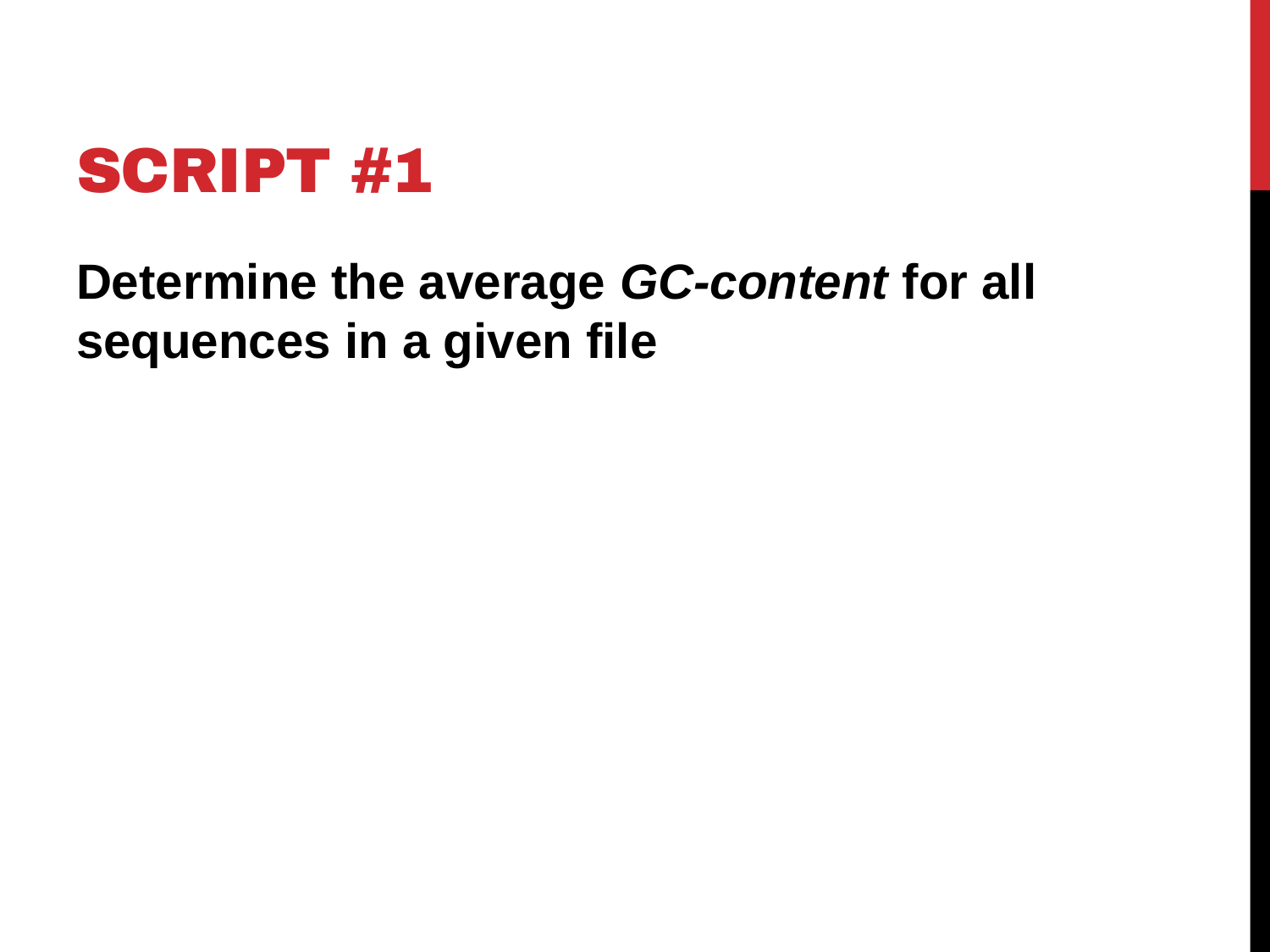

# Script #1
Determine the average GC-content for all sequences in a given file